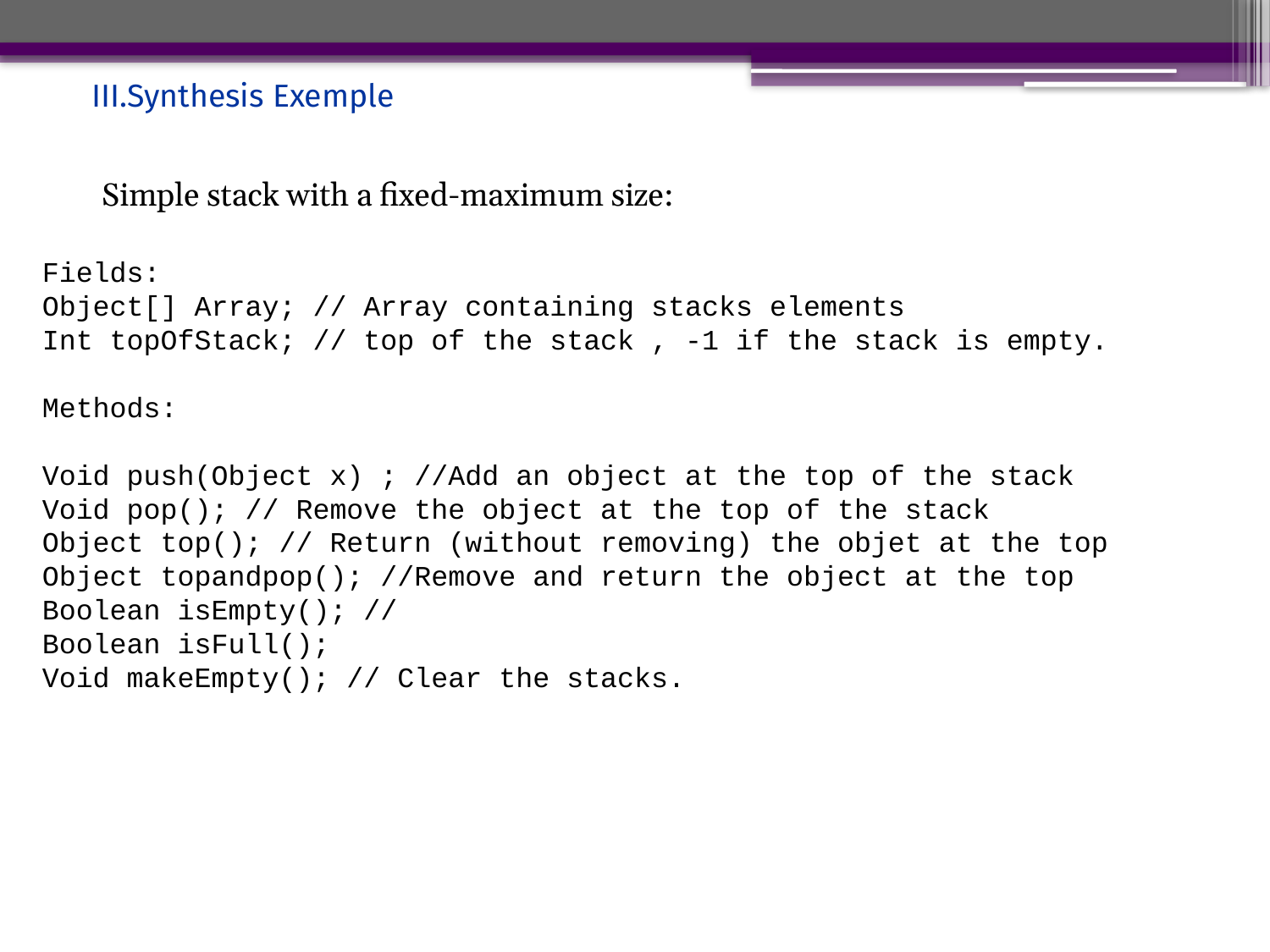

III.Synthesis Exemple
Simple stack with a fixed-maximum size:
Fields:
Object[] Array; // Array containing stacks elements
Int topOfStack; // top of the stack , -1 if the stack is empty.

Methods:

Void push(Object x) ; //Add an object at the top of the stack
Void pop(); // Remove the object at the top of the stack
Object top(); // Return (without removing) the objet at the top
Object topandpop(); //Remove and return the object at the top
Boolean isEmpty(); //
Boolean isFull();
Void makeEmpty(); // Clear the stacks.